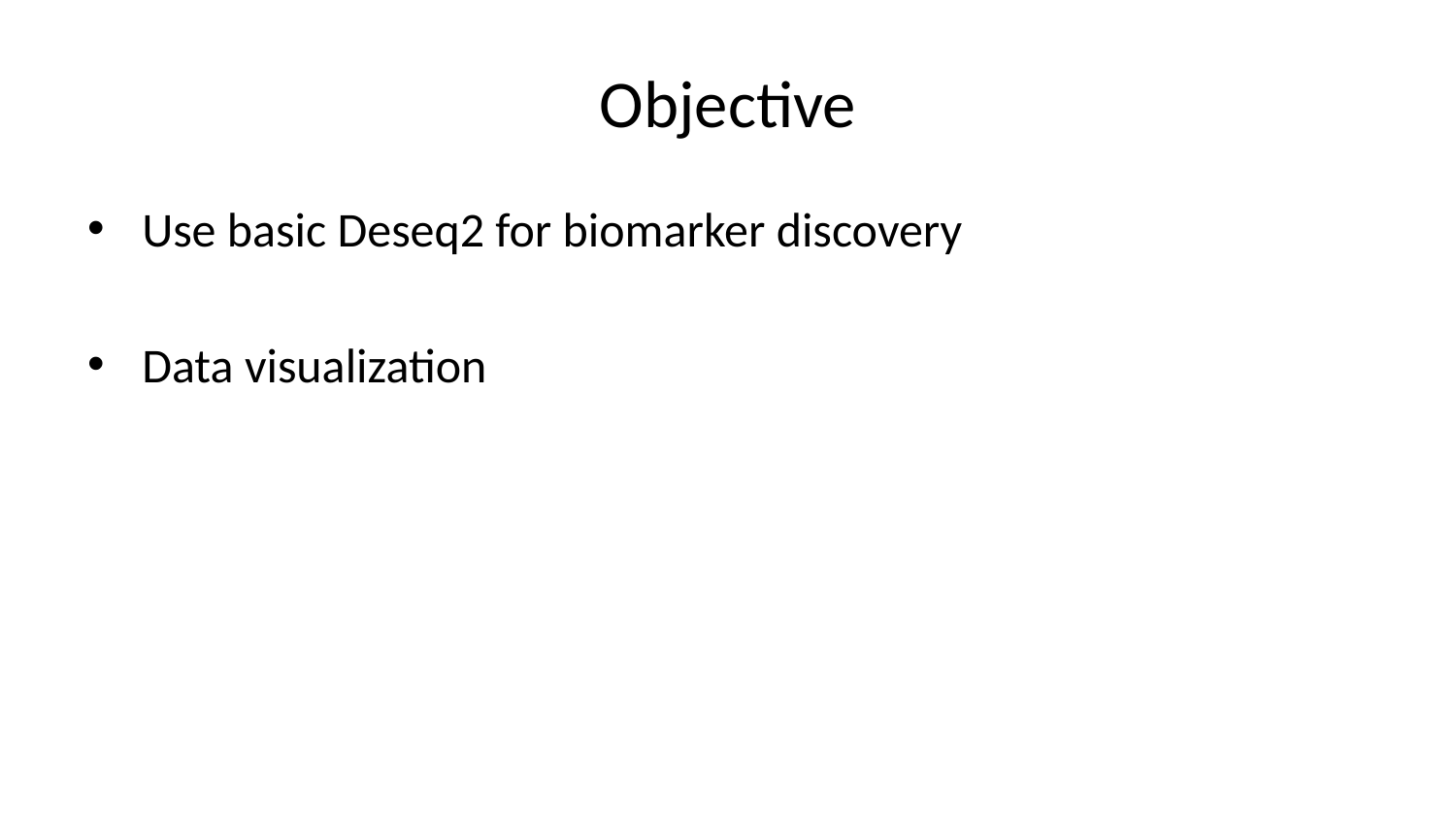

# Objective
Use basic Deseq2 for biomarker discovery

Data visualization